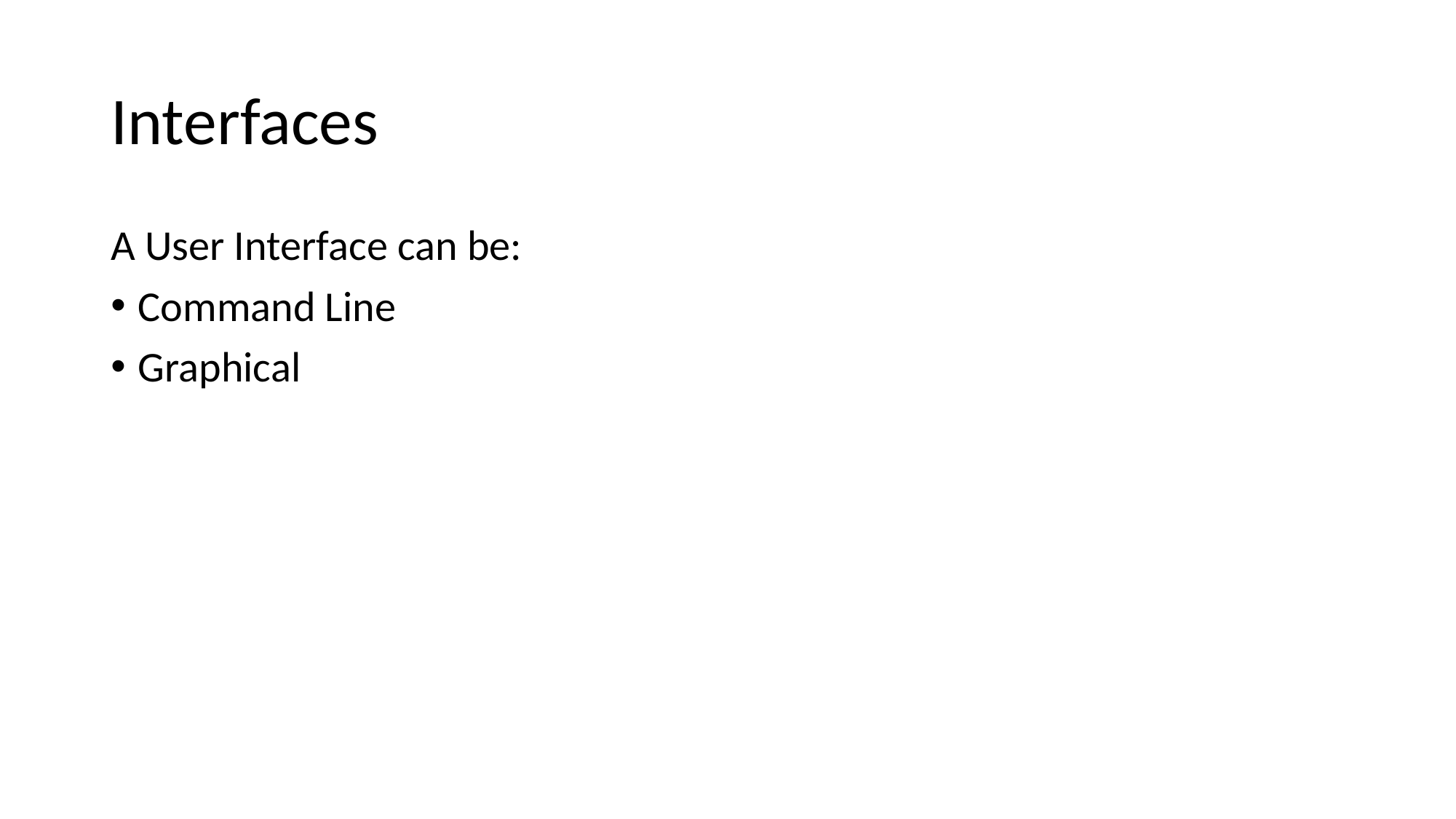

# Interfaces
A User Interface can be:
Command Line
Graphical